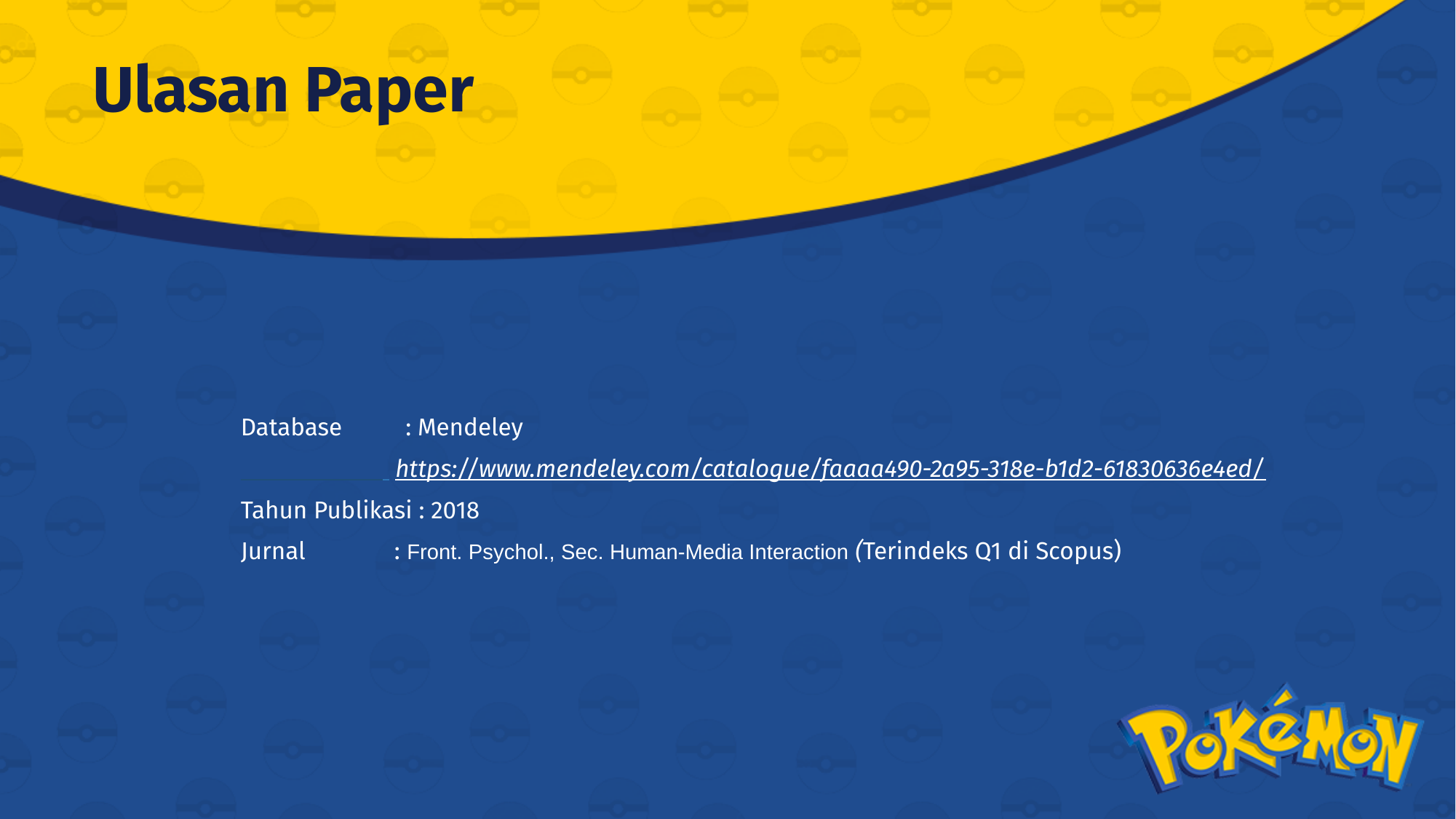

# Ulasan Paper
Database          : Mendeley
                         https://www.mendeley.com/catalogue/faaaa490-2a95-318e-b1d2-61830636e4ed/
Tahun Publikasi : 2018
Jurnal              : Front. Psychol., Sec. Human-Media Interaction (Terindeks Q1 di Scopus)